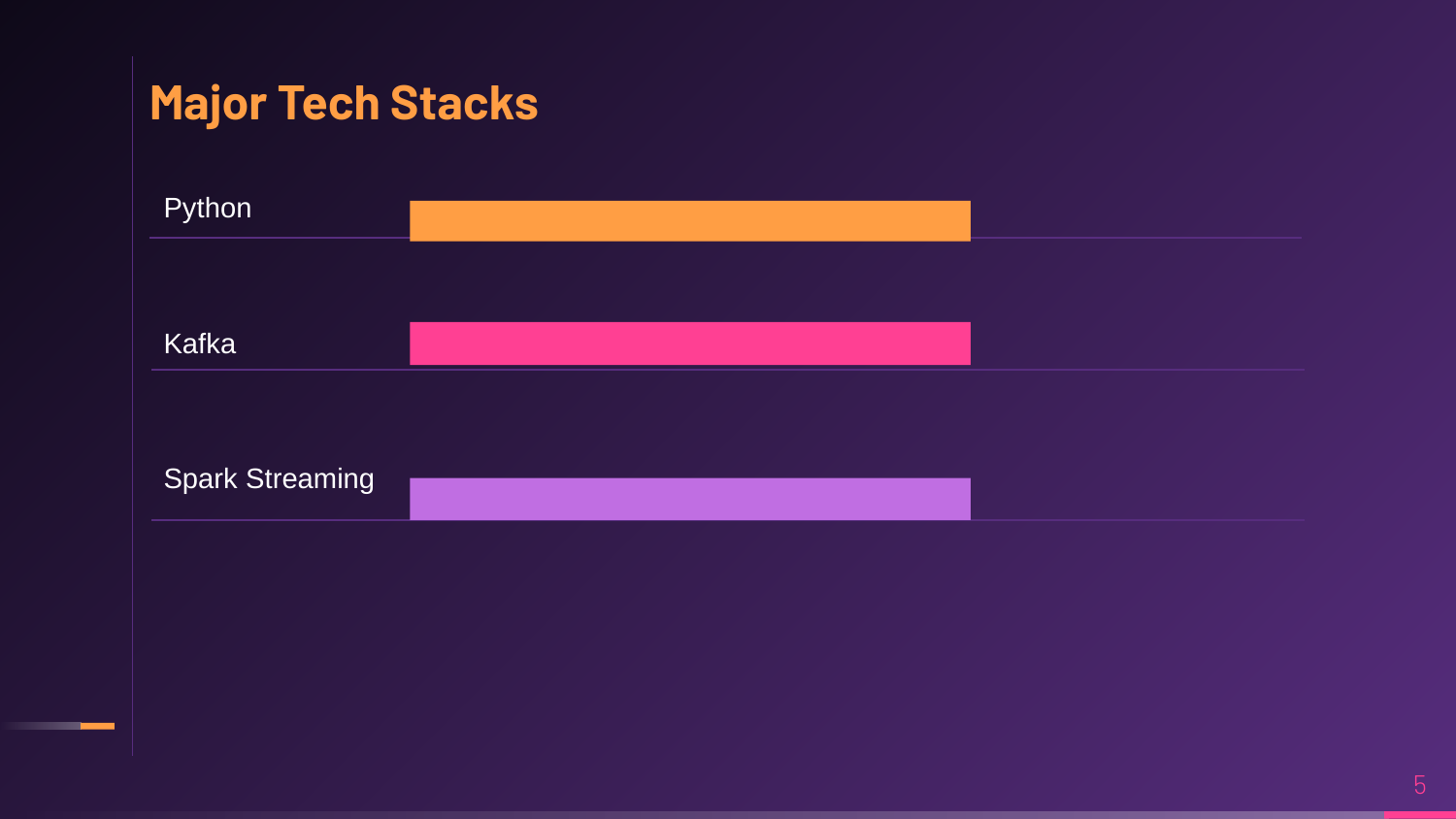

Major Tech Stacks

Python

Kafka

Spark Streaming

5